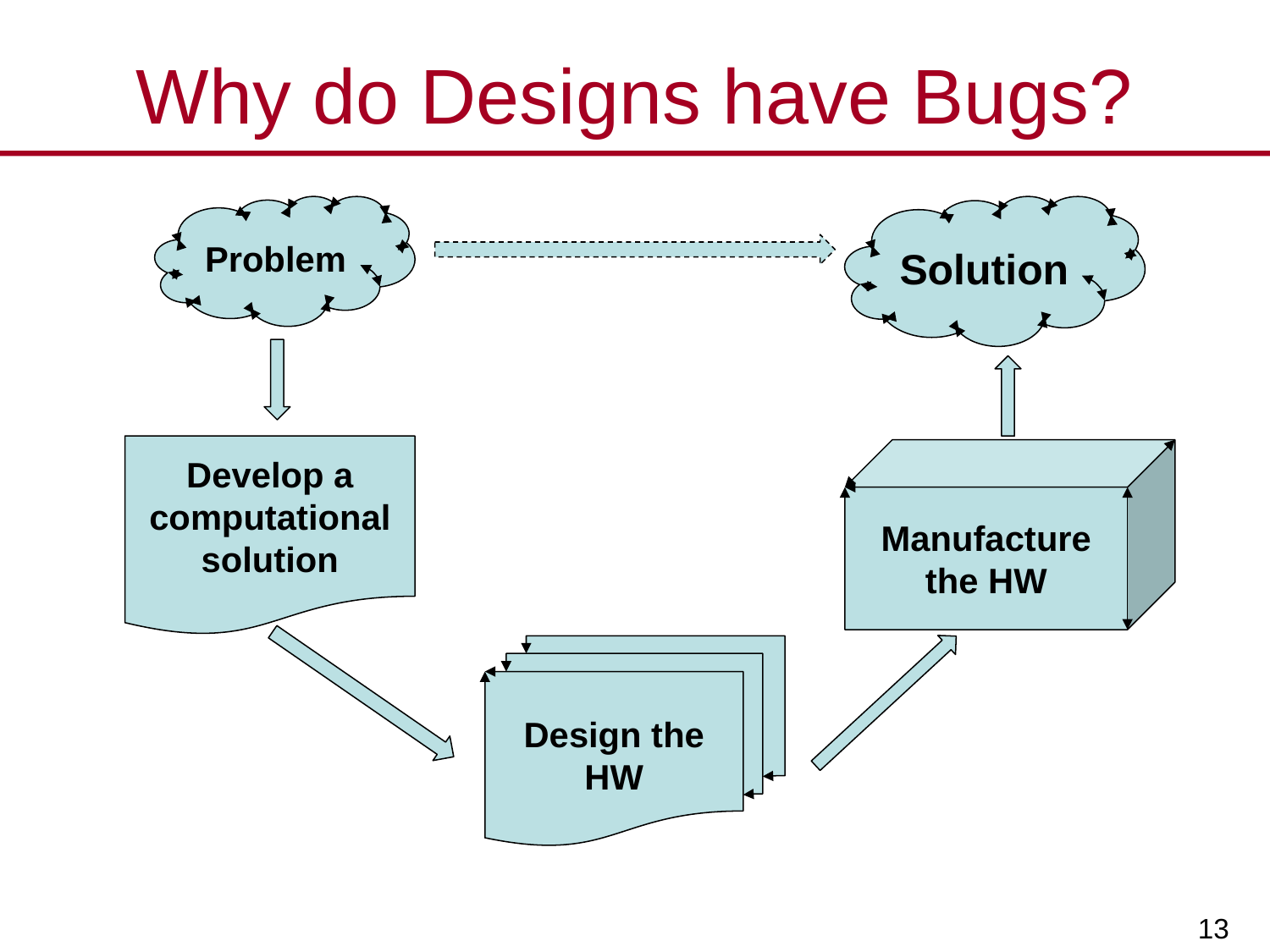

# Why do Designs have Bugs?
Problem
Solution

Develop a computational solution
Manufacture the HW
Design the HW